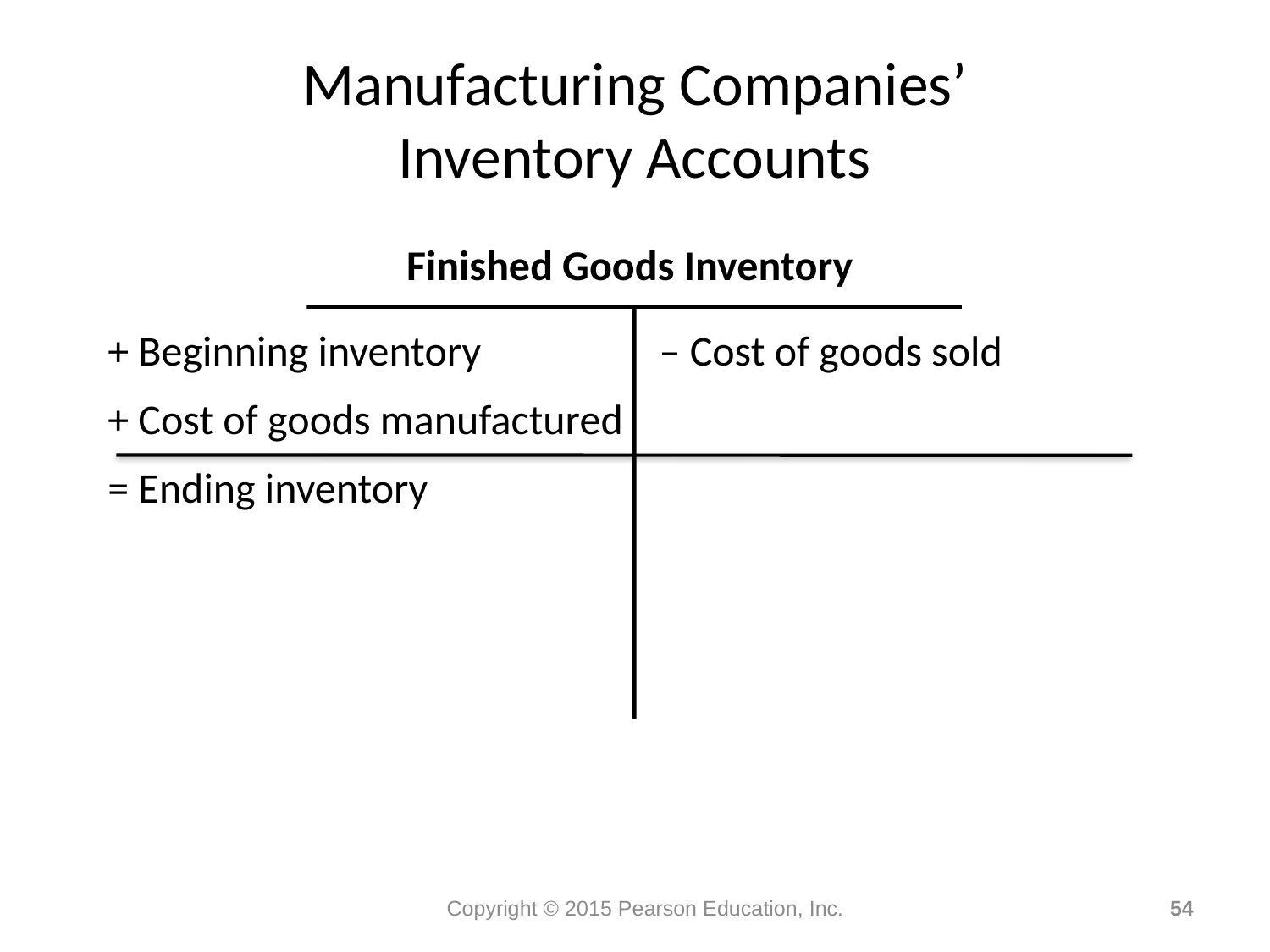

# Manufacturing Companies’ Inventory Accounts
Finished Goods Inventory

+ Beginning inventory
– Cost of goods sold
+ Cost of goods manufactured
= Ending inventory
Copyright © 2015 Pearson Education, Inc.
54